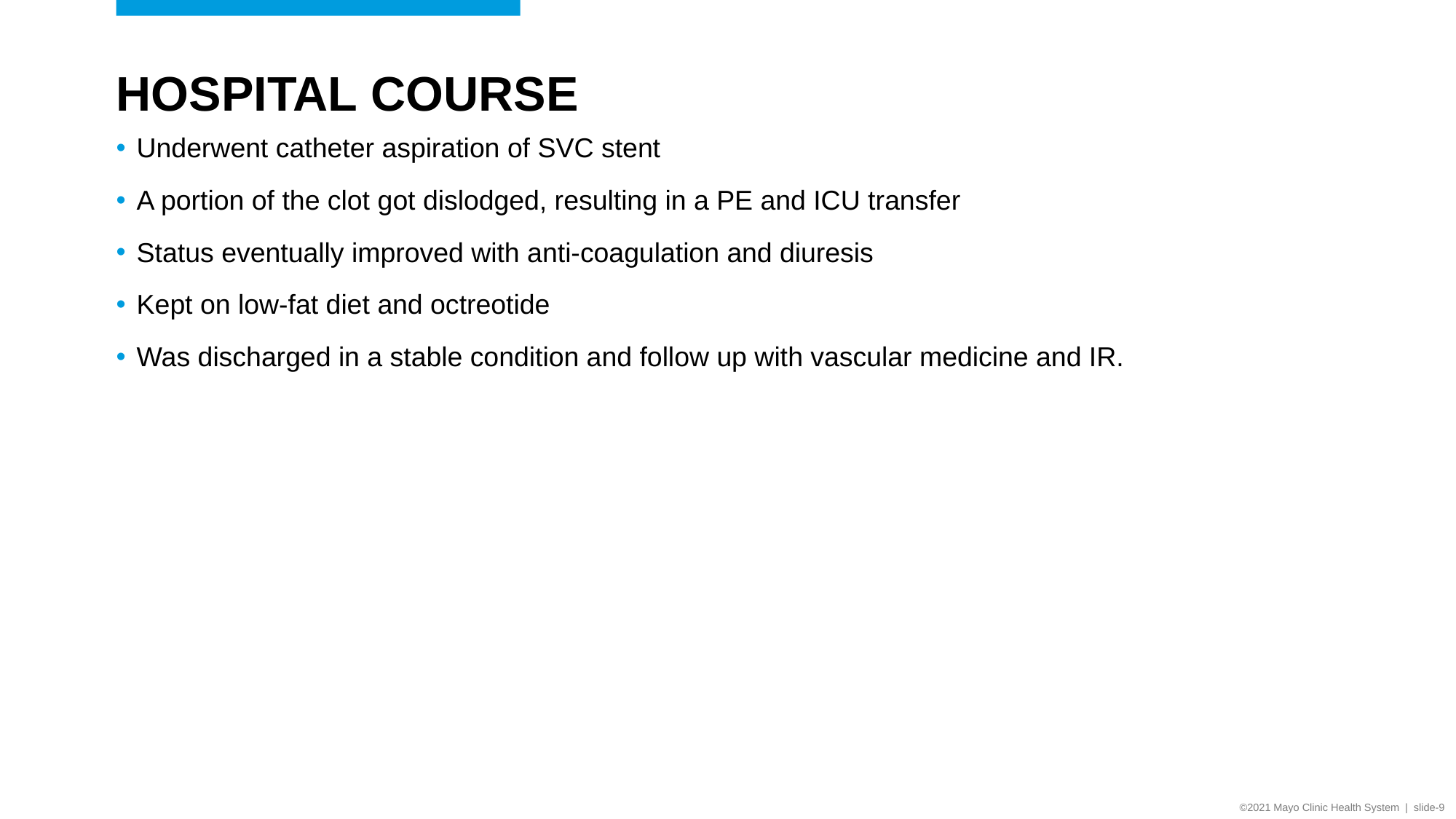

# HOSPITAL COURSE
Underwent catheter aspiration of SVC stent
A portion of the clot got dislodged, resulting in a PE and ICU transfer
Status eventually improved with anti-coagulation and diuresis
Kept on low-fat diet and octreotide
Was discharged in a stable condition and follow up with vascular medicine and IR.